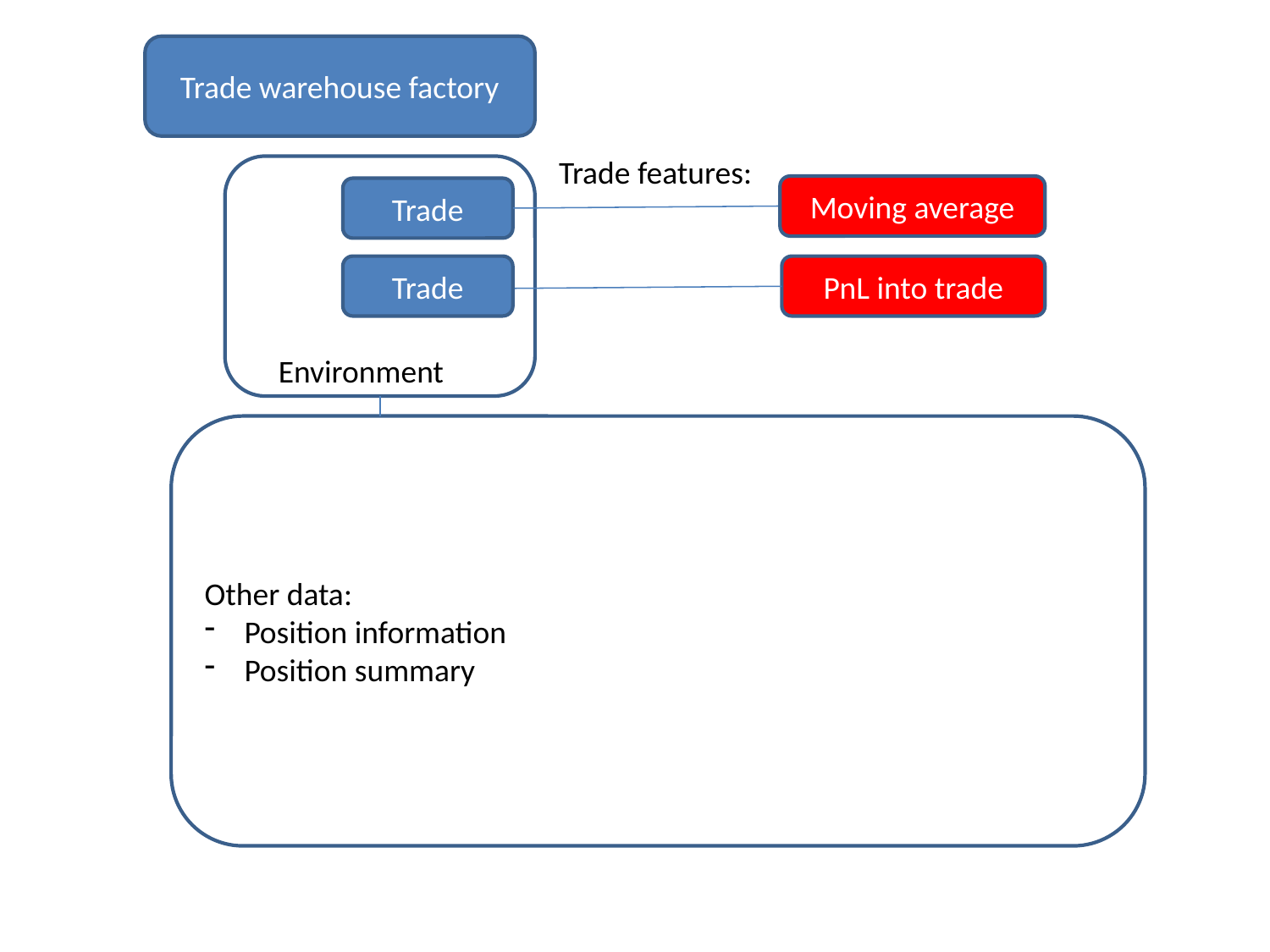

Trade warehouse factory
Trade features:

Moving average
Trade
Trade
PnL into trade
Environment
Other data:
Position information
Position summary